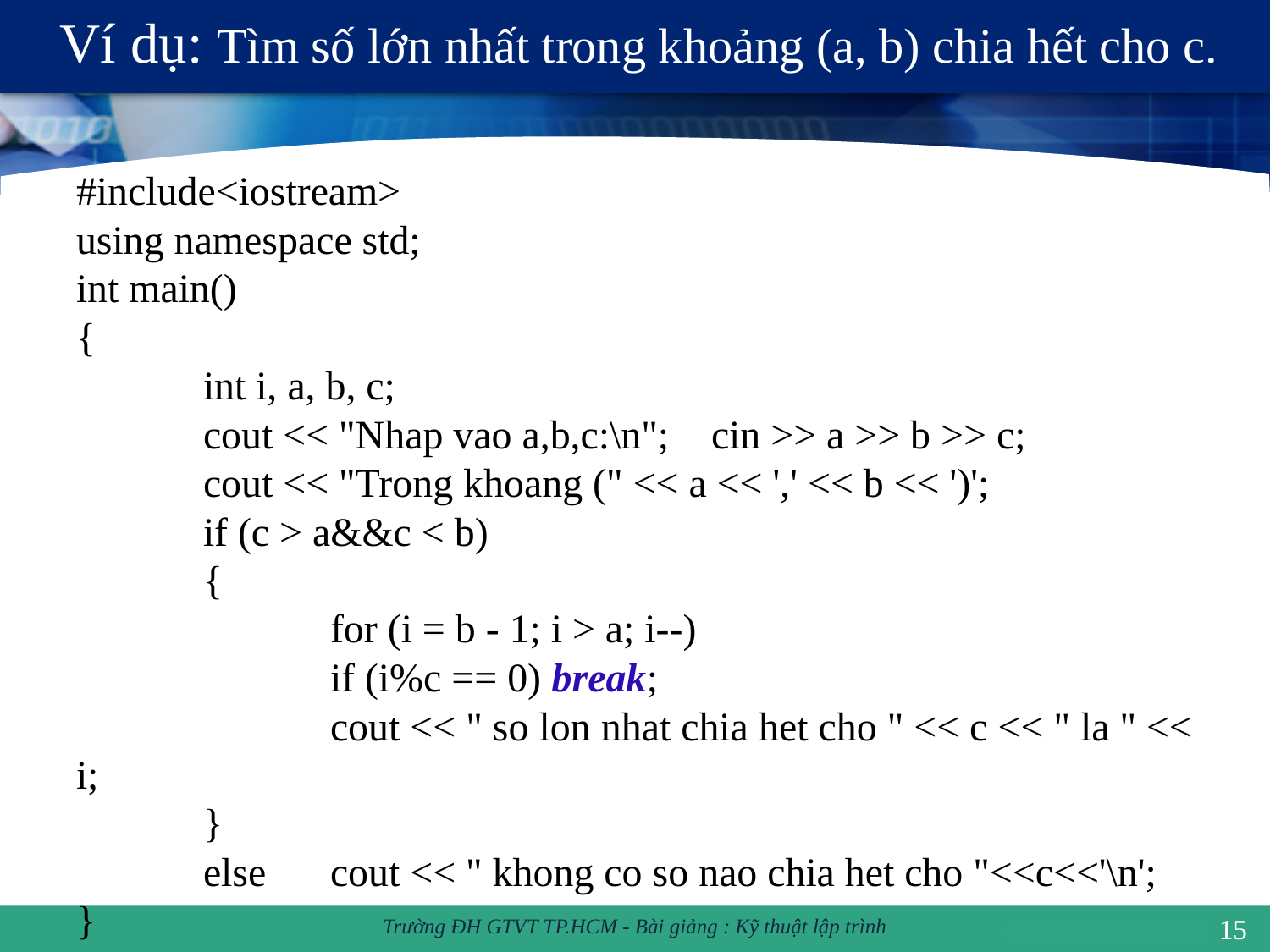

# Ví dụ: Tìm số lớn nhất trong khoảng (a, b) chia hết cho c.
#include<iostream>
using namespace std;
int main()
{
	int i, a, b, c;
	cout << "Nhap vao a,b,c:\n";	cin >> a >> b >> c;
	cout << "Trong khoang (" << a << ',' << b << ')';
	if (c > a&&c < b)
	{
		for (i = b - 1; i > a; i--)
		if (i%c == 0) break;
		cout << " so lon nhat chia het cho " << c << " la " << i;
	}
	else	cout << " khong co so nao chia het cho "<<c<<'\n';
}
15
Trường ĐH GTVT TP.HCM - Bài giảng : Kỹ thuật lập trình